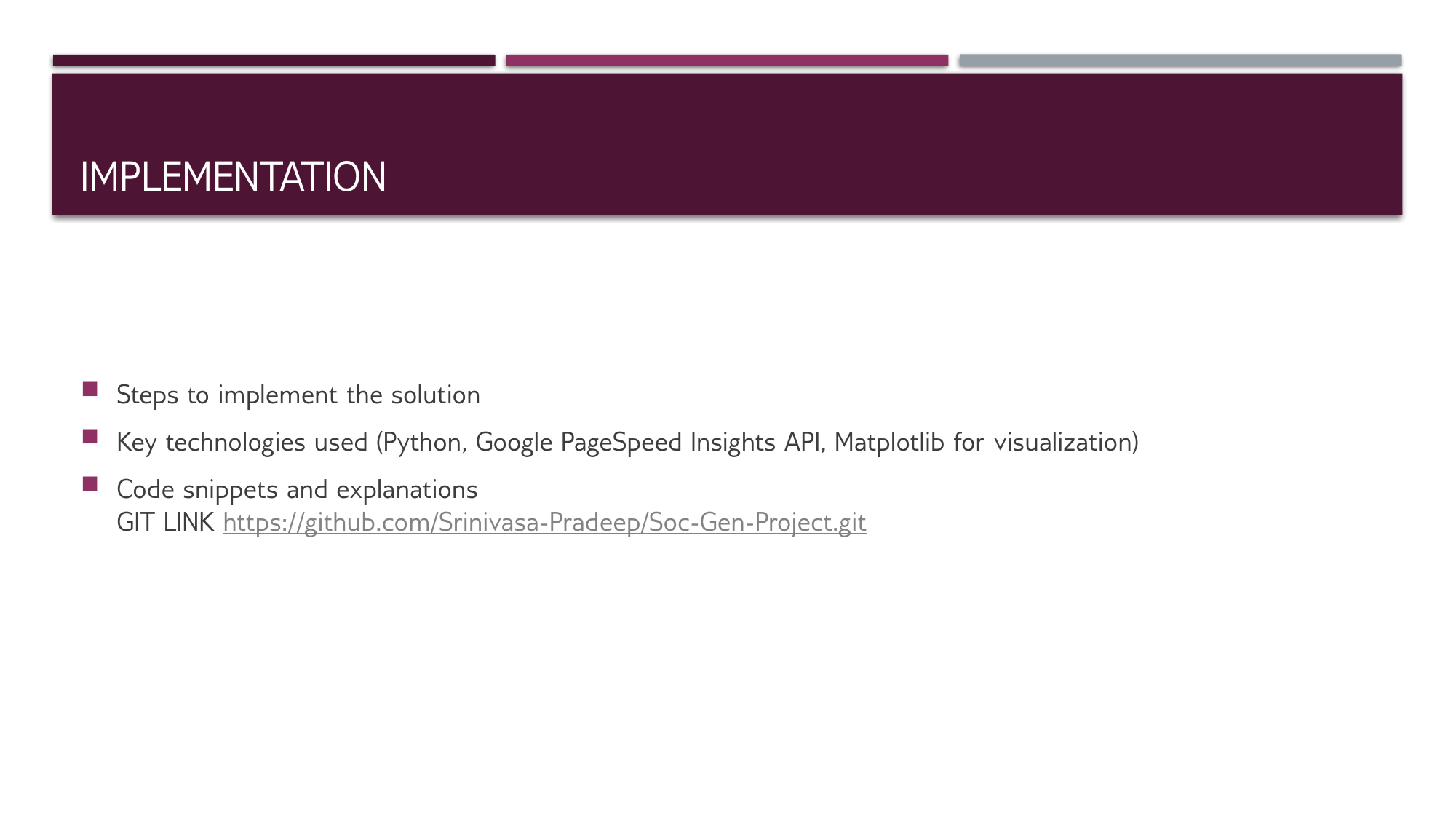

# Implementation
Steps to implement the solution
Key technologies used (Python, Google PageSpeed Insights API, Matplotlib for visualization)
Code snippets and explanations
GIT LINK https://github.com/Srinivasa-Pradeep/Soc-Gen-Project.git